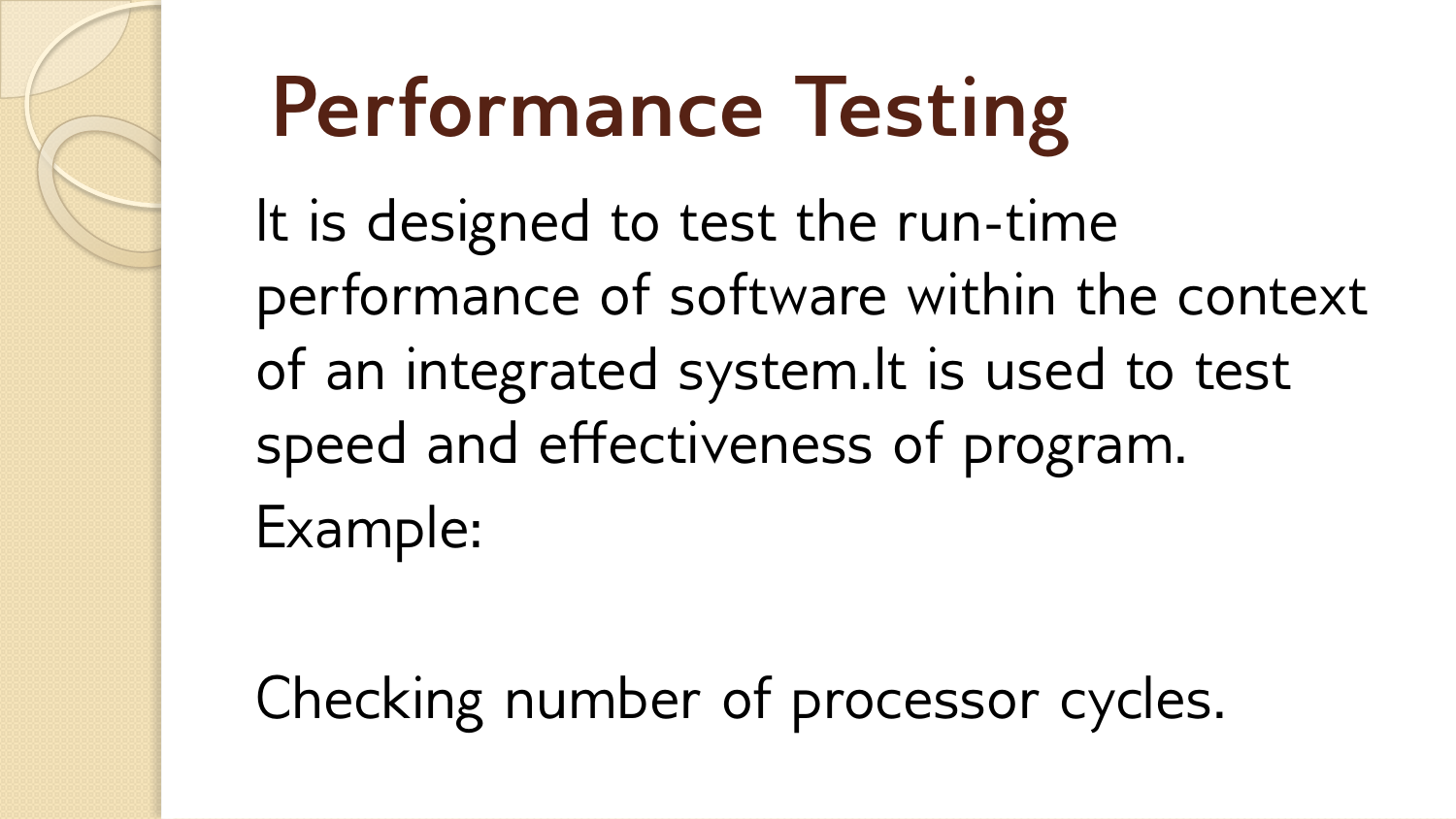

# Performance Testing
It is designed to test the run-time performance of software within the context of an integrated system.It is used to test speed and effectiveness of program.
Example:

Checking number of processor cycles.